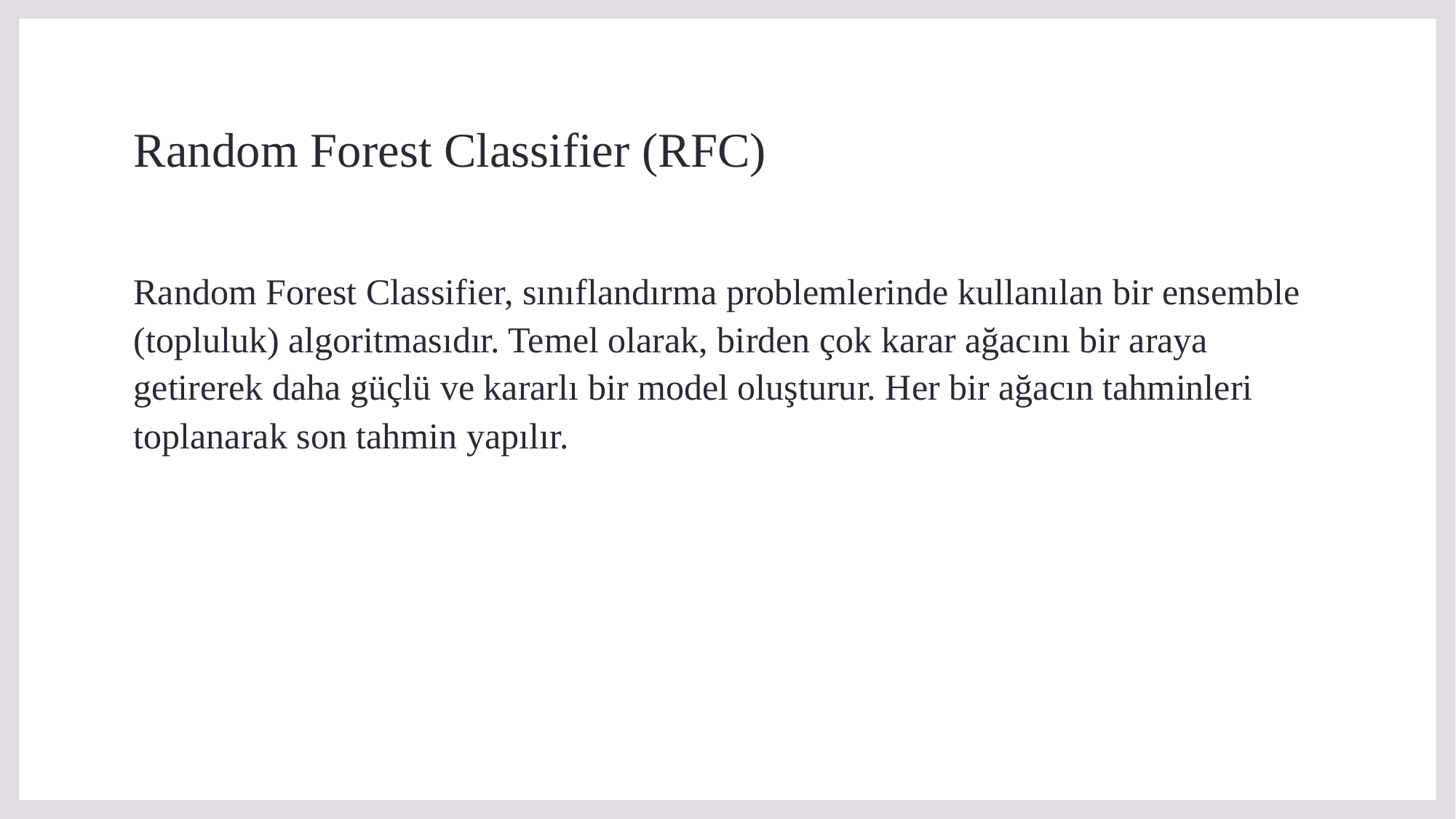

# Random Forest Classifier (RFC)
Random Forest Classifier, sınıflandırma problemlerinde kullanılan bir ensemble (topluluk) algoritmasıdır. Temel olarak, birden çok karar ağacını bir araya getirerek daha güçlü ve kararlı bir model oluşturur. Her bir ağacın tahminleri toplanarak son tahmin yapılır.